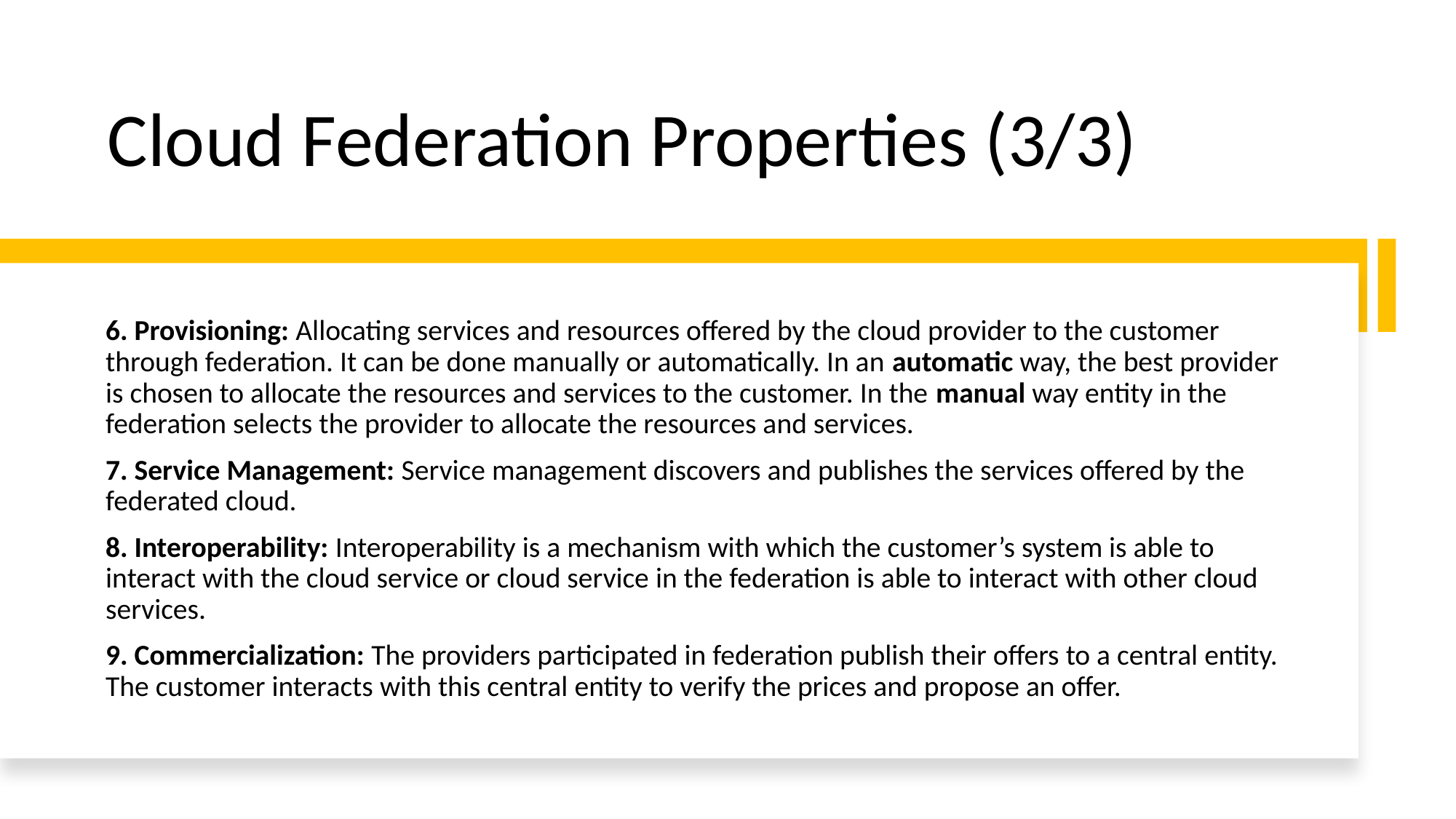

# Cloud Federation Properties (3/3)

6. Provisioning: Allocating services and resources offered by the cloud provider to the customer through federation. It can be done manually or automatically. In an automatic way, the best provider is chosen to allocate the resources and services to the customer. In the manual way entity in the federation selects the provider to allocate the resources and services.
7. Service Management: Service management discovers and publishes the services offered by the federated cloud.
8. Interoperability: Interoperability is a mechanism with which the customer’s system is able to interact with the cloud service or cloud service in the federation is able to interact with other cloud services.
9. Commercialization: The providers participated in federation publish their offers to a central entity. The customer interacts with this central entity to verify the prices and propose an offer.